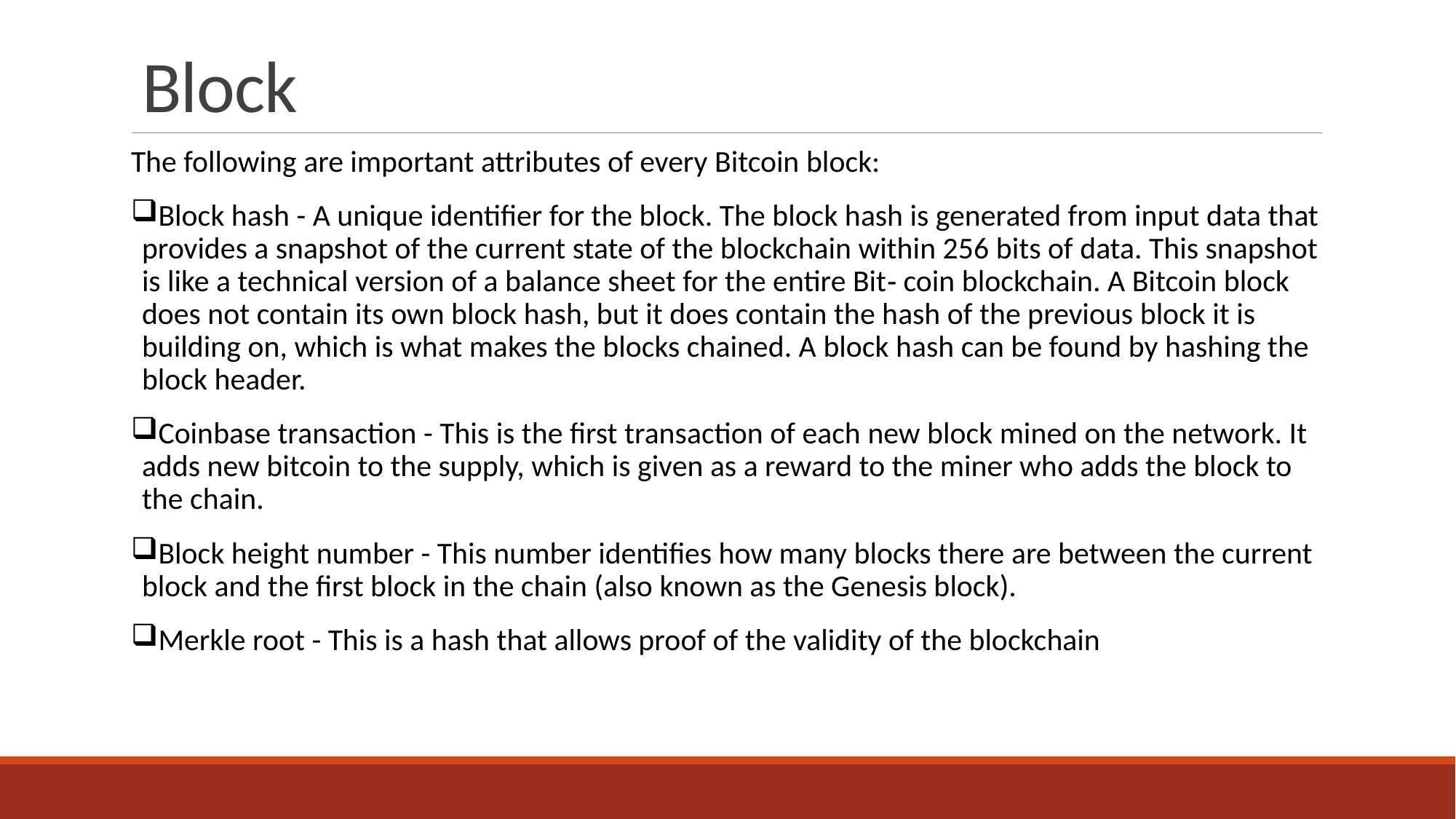

# Block
The following are important attributes of every Bitcoin block:
Block hash - A unique identifier for the block. The block hash is generated from input data that provides a snapshot of the current state of the blockchain within 256 bits of data. This snapshot is like a technical version of a balance sheet for the entire Bit‐ coin blockchain. A Bitcoin block does not contain its own block hash, but it does contain the hash of the previous block it is building on, which is what makes the blocks chained. A block hash can be found by hashing the block header.
Coinbase transaction - This is the first transaction of each new block mined on the network. It adds new bitcoin to the supply, which is given as a reward to the miner who adds the block to the chain.
Block height number - This number identifies how many blocks there are between the current block and the first block in the chain (also known as the Genesis block).
Merkle root - This is a hash that allows proof of the validity of the blockchain